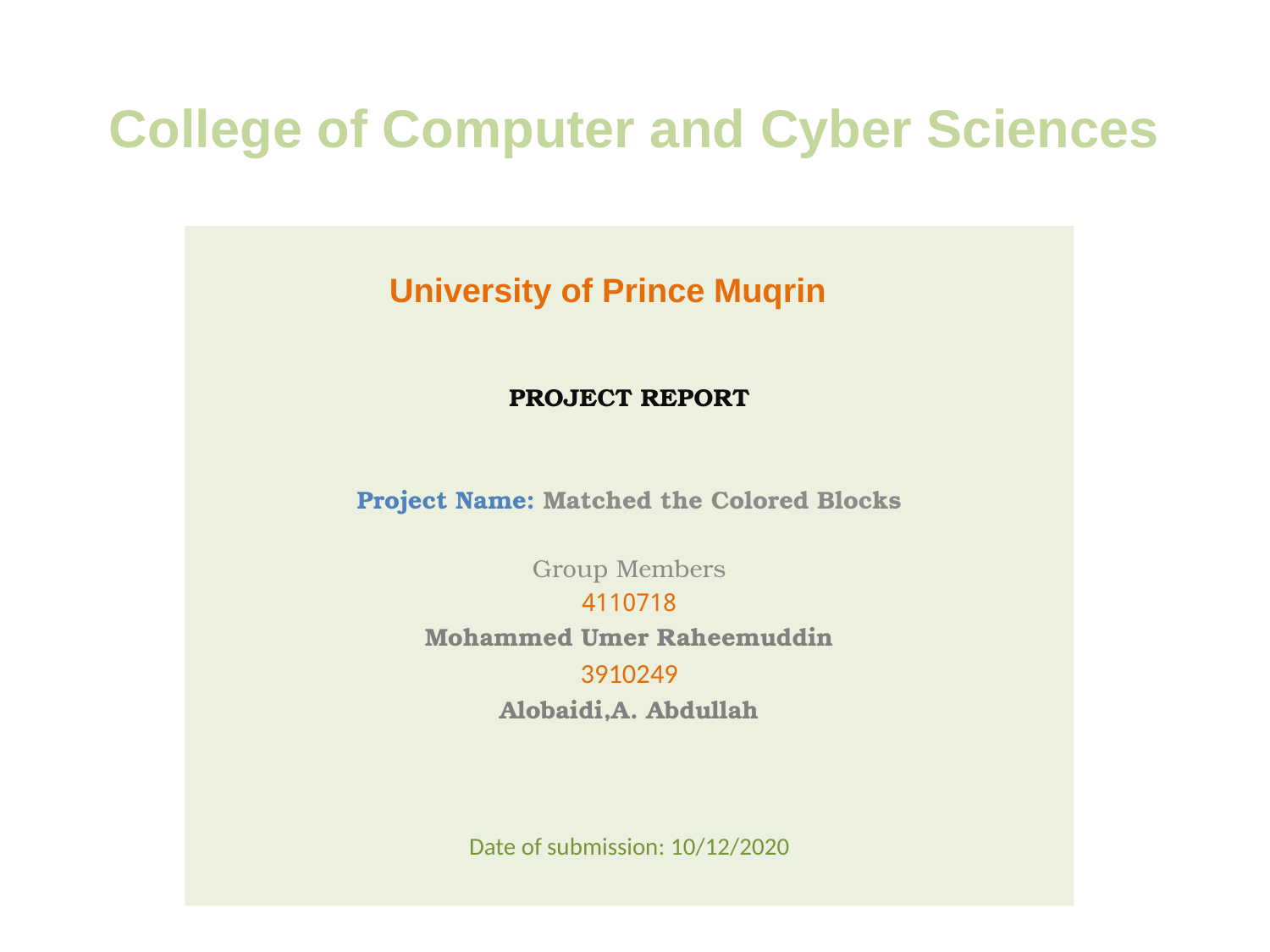

# College of Computer and Cyber Sciences

     University of Prince Muqrin

PROJECT REPORT

Project Name: Matched the Colored Blocks

Group Members
4110718
Mohammed Umer Raheemuddin
3910249
Alobaidi,A. Abdullah

Date of submission: 10/12/2020